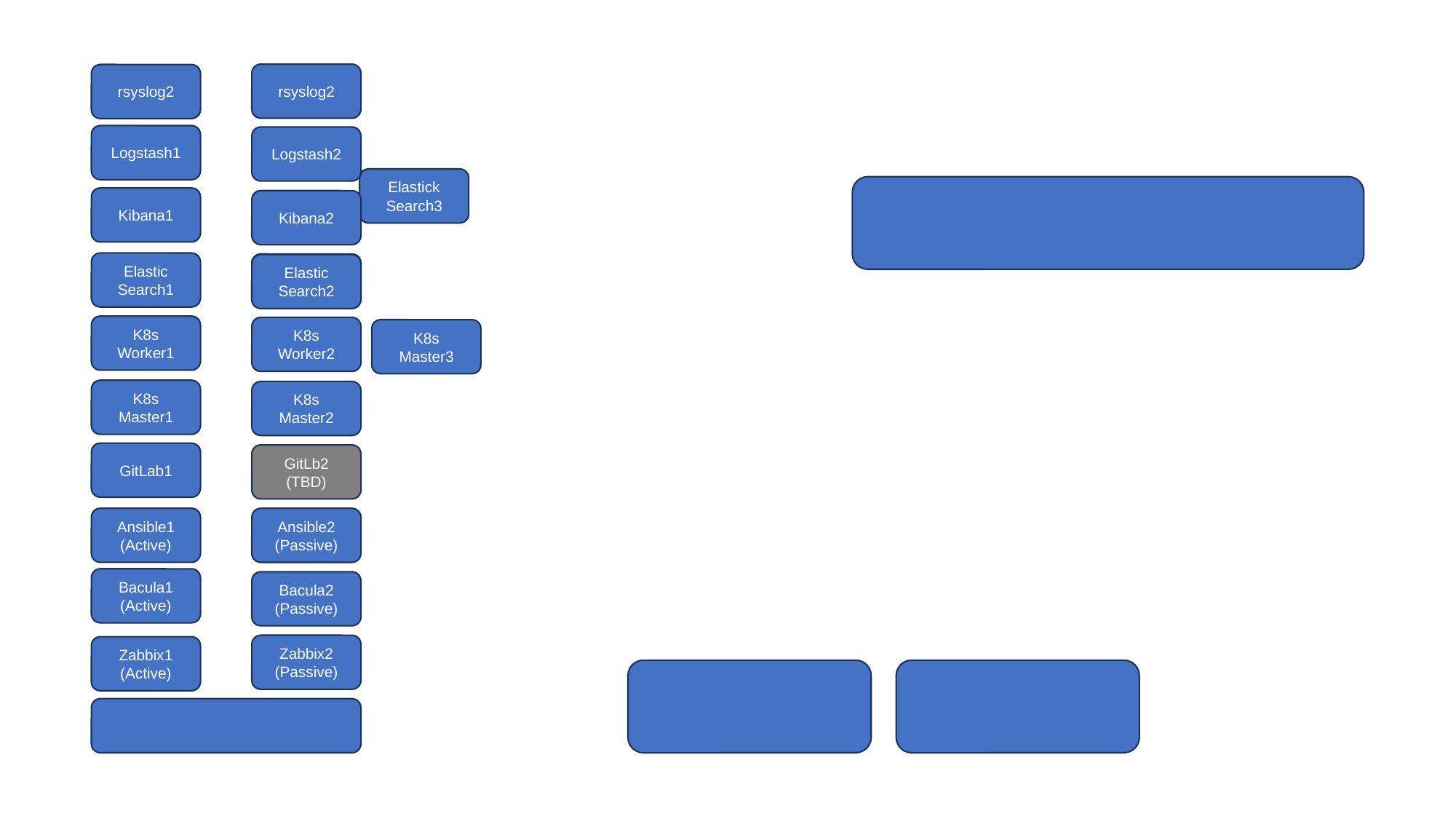

rsyslog2
rsyslog2
Logstash1
Logstash2
Elastick
Search3

Kibana1
Kibana2
Elastic
Search1
Elastic
Search2
Elastic
Search2
K8s
Worker1
K8s
Worker2
K8s
Master3
K8s
Master1
K8s
Master2
GitLab1
GitLb2
(TBD)
Ansible1
(Active)
Ansible2
(Passive)
Bacula1
(Active)
Bacula2
(Passive)
Zabbix2
(Passive)
Zabbix1
(Active)